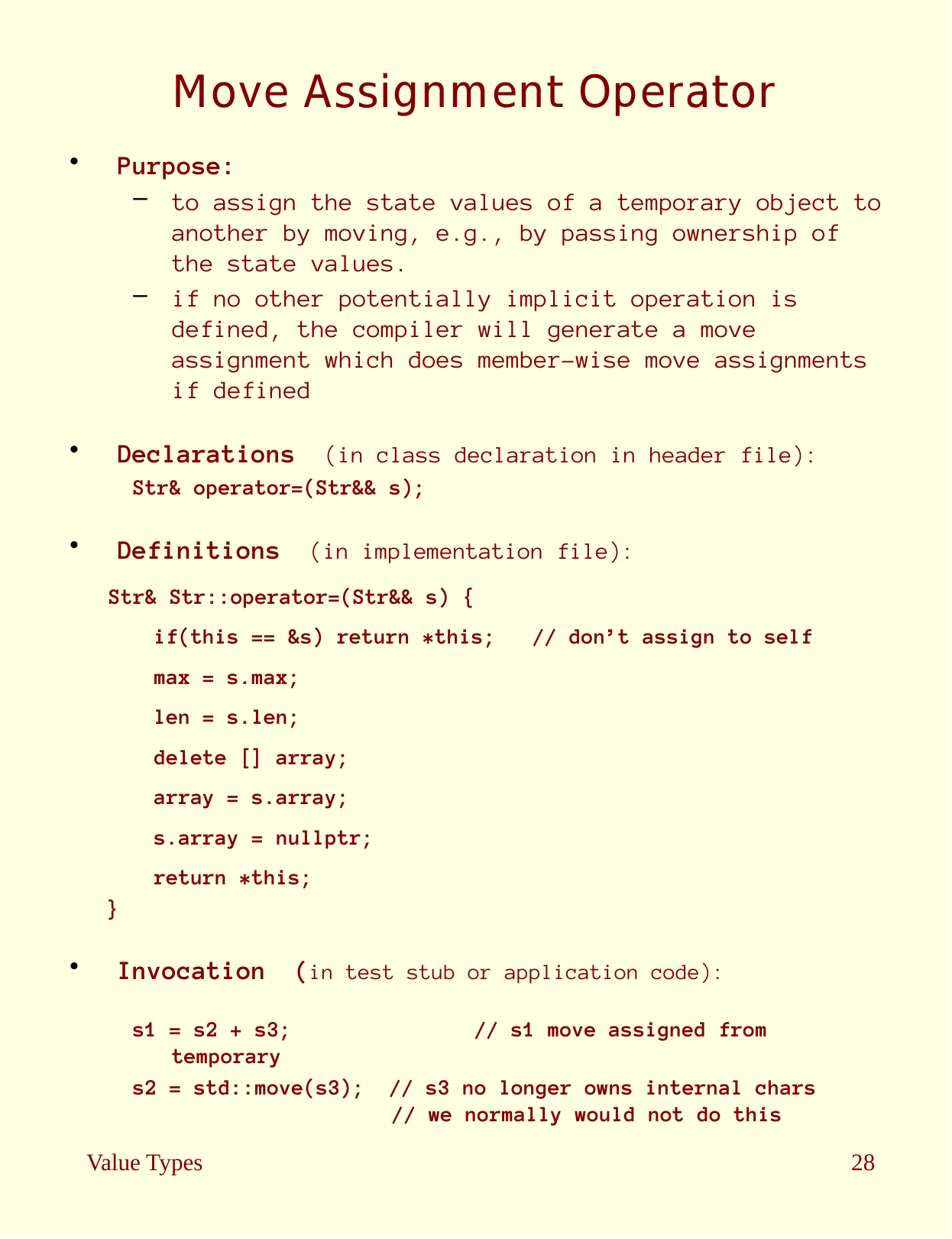

# Move Assignment Operator
Purpose:
to assign the state values of a temporary object to another by moving, e.g., by passing ownership of the state values.
if no other potentially implicit operation is defined, the compiler will generate a move assignment which does member-wise move assignments if defined
Declarations  (in class declaration in header file):
Str& operator=(Str&& s);
Definitions  (in implementation file):
    Str& Str::operator=(Str&& s) {
   if(this == &s) return *this;   // don’t assign to self
   max = s.max;
   len = s.len;
   delete [] array;
   array = s.array;
   s.array = nullptr;
   return *this;
   }
Invocation  (in test stub or application code):
s1 = s2 + s3;	      // s1 move assigned from temporary
s2 = std::move(s3);  // s3 no longer owns internal chars
                  // we normally would not do this
Value Types
28